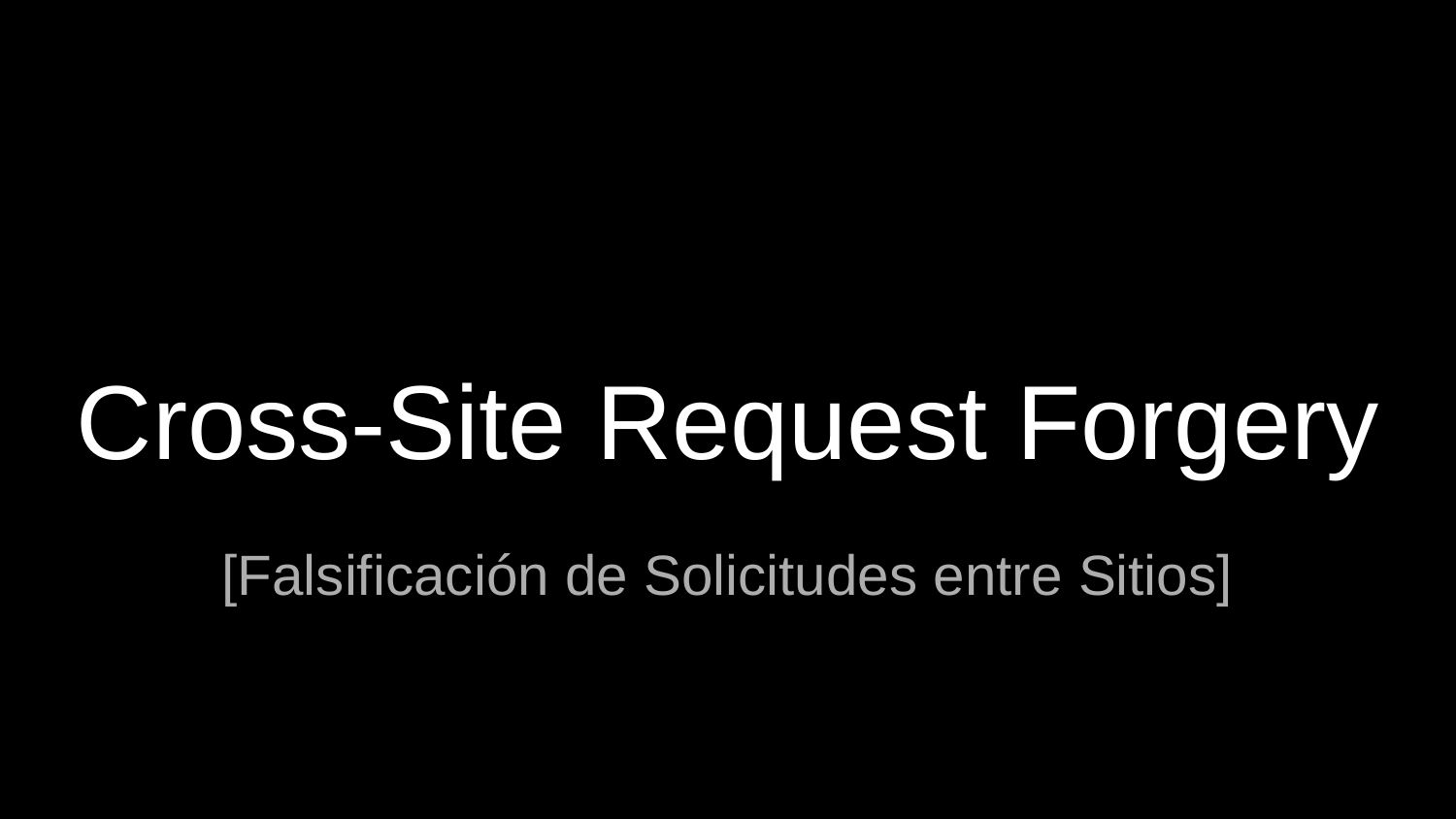

# Cross-Site Request Forgery
[Falsificación de Solicitudes entre Sitios]